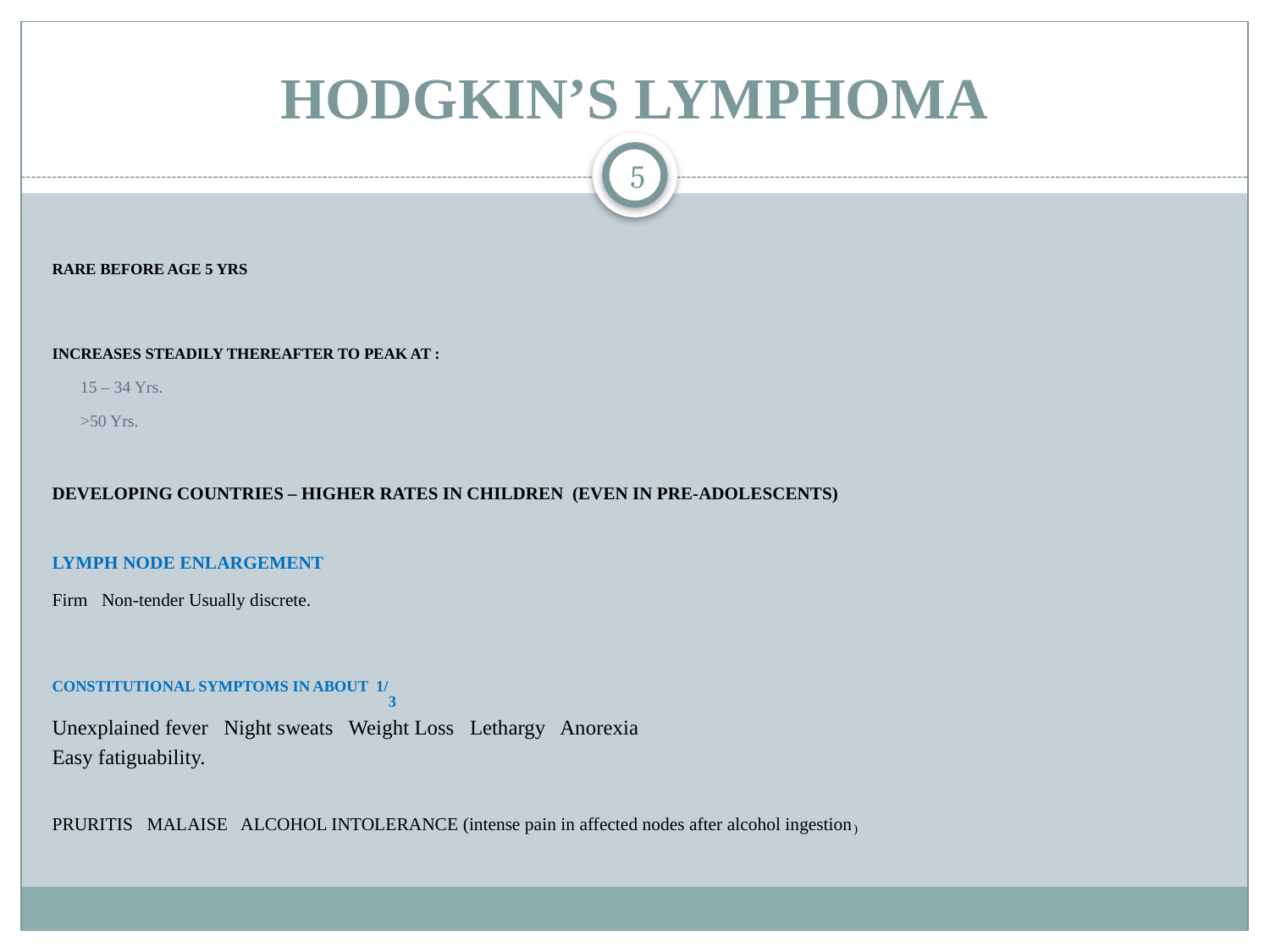

# HODGKIN’S LYMPHOMA
5

RARE BEFORE AGE 5 YRS

INCREASES STEADILY THEREAFTER TO PEAK AT :
15 – 34 Yrs.
>50 Yrs.

DEVELOPING COUNTRIES – HIGHER RATES IN CHILDREN  (EVEN IN PRE-ADOLESCENTS)

LYMPH NODE ENLARGEMENT
Firm   Non-tender Usually discrete.

CONSTITUTIONAL SYMPTOMS IN ABOUT  1/3
Unexplained fever   Night sweats   Weight Loss   Lethargy   Anorexia
Easy fatiguability.

PRURITIS   MALAISE   ALCOHOL INTOLERANCE (intense pain in affected nodes after alcohol ingestion)